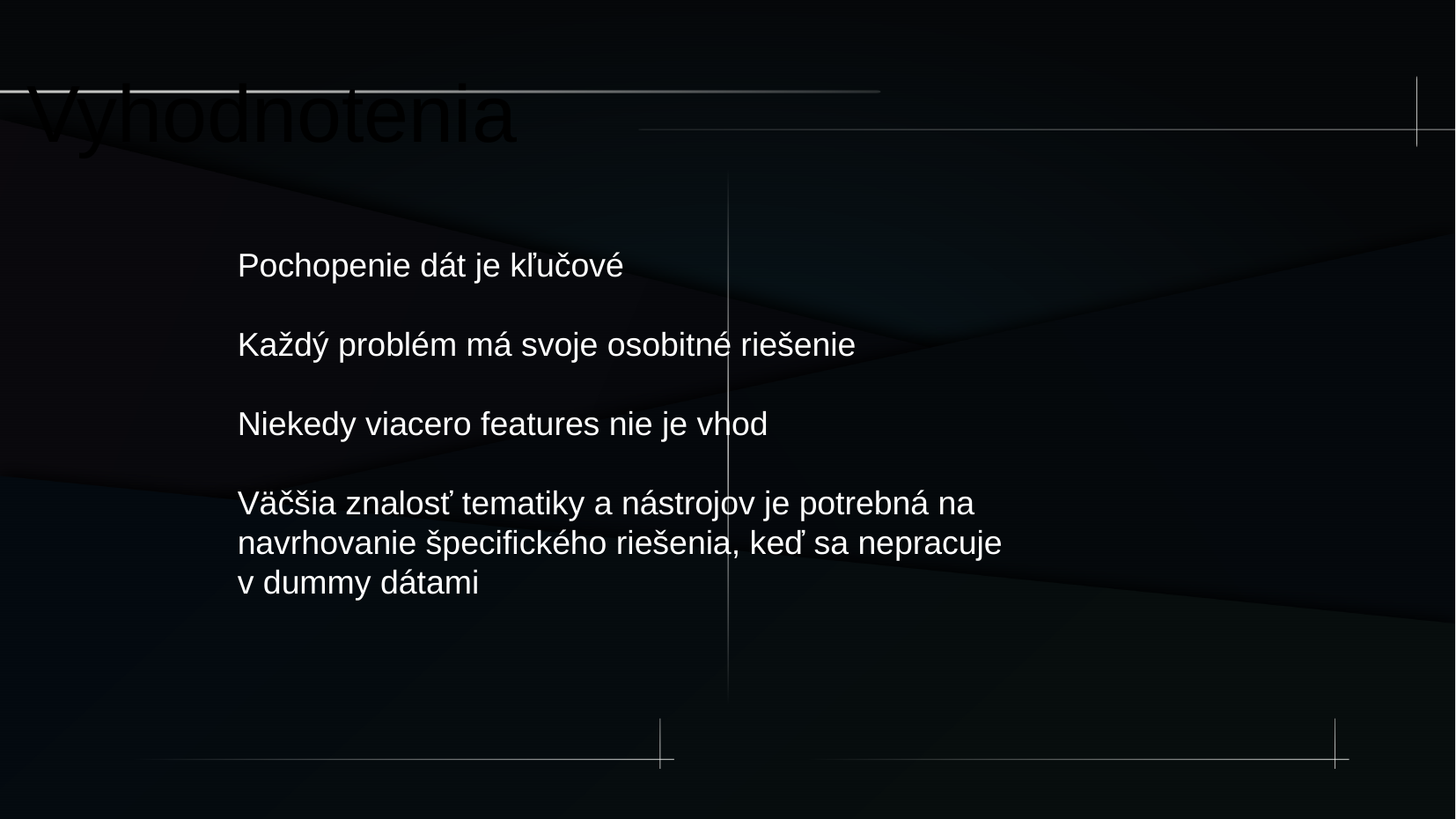

Vyhodnotenia
Pochopenie dát je kľučové

Každý problém má svoje osobitné riešenie

Niekedy viacero features nie je vhod

Väčšia znalosť tematiky a nástrojov je potrebná na navrhovanie špecifického riešenia, keď sa nepracuje v dummy dátami